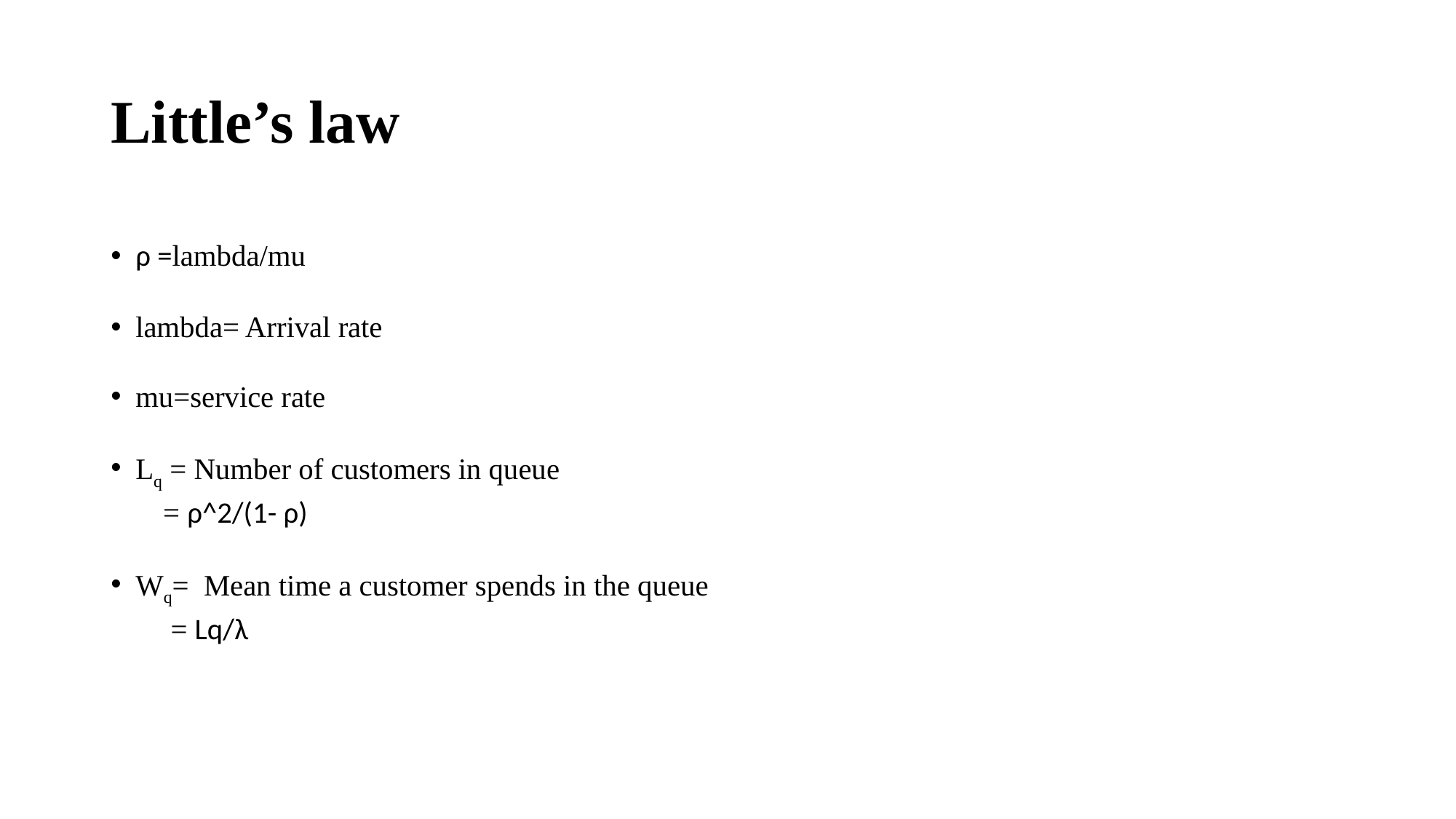

# Little’s law
ρ =lambda/mu

lambda= Arrival rate

mu=service rate

Lq = Number of customers in queue
       = ρ^2/(1- ρ)

Wq=  Mean time a customer spends in the queue
        = Lq/λ